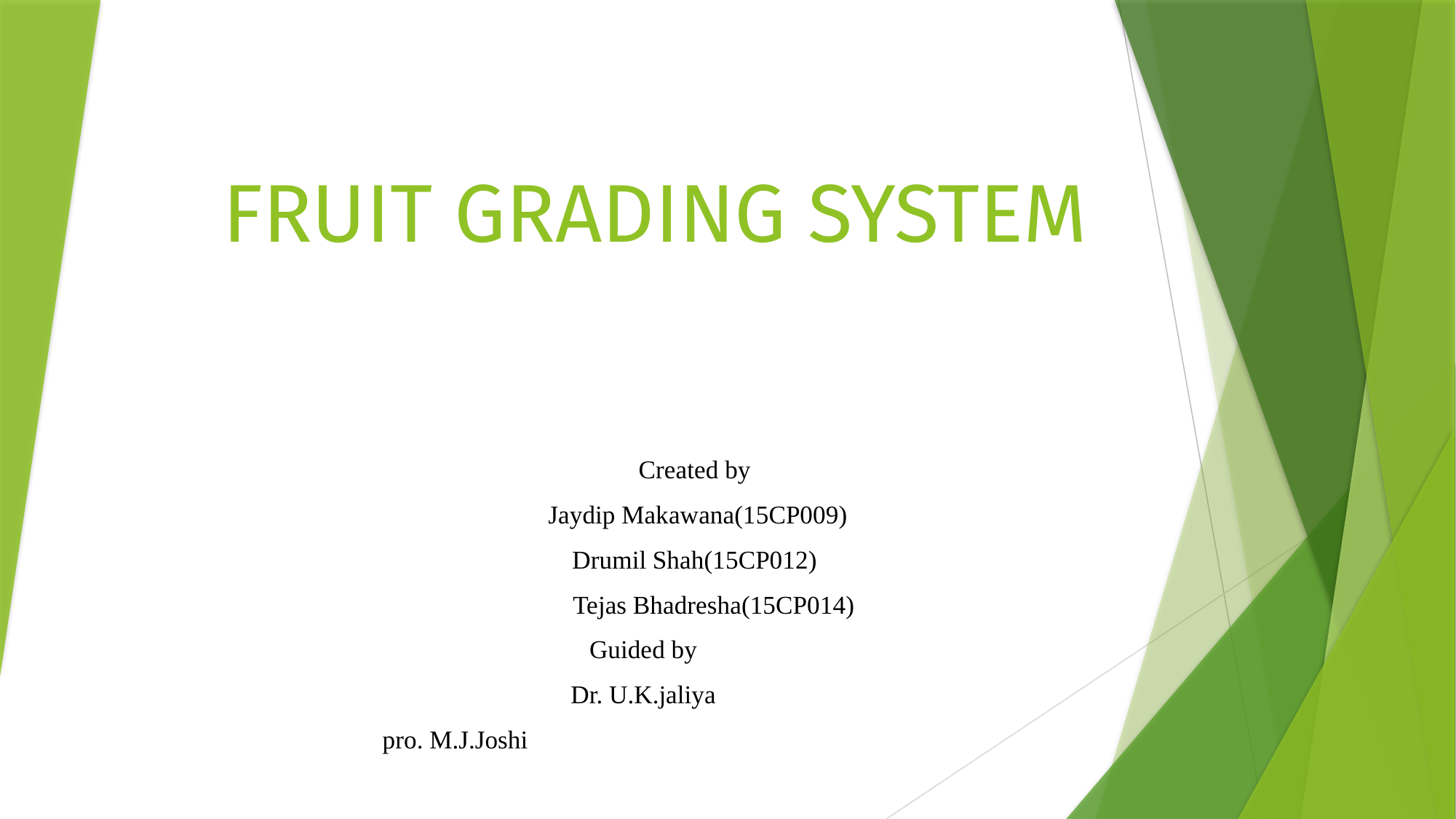

# FRUIT GRADING SYSTEM

				Created by
										 Jaydip Makawana(15CP009)
									Drumil Shah(15CP012)
									      Tejas Bhadresha(15CP014)
Guided by
Dr. U.K.jaliya
					              pro. M.J.Joshi